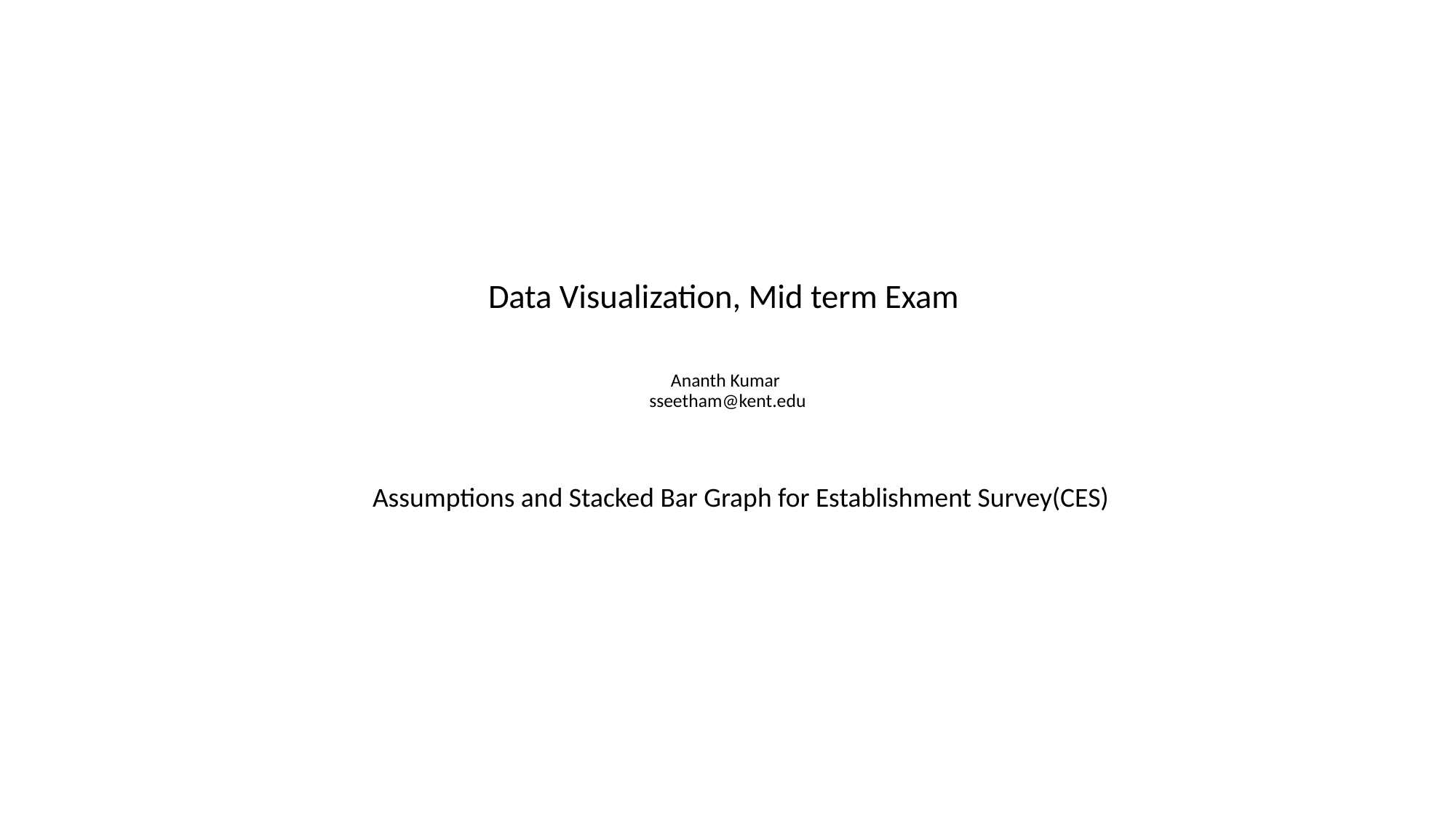

# Data Visualization, Mid term Exam Ananth Kumar sseetham@kent.edu
Assumptions and Stacked Bar Graph for Establishment Survey(CES)